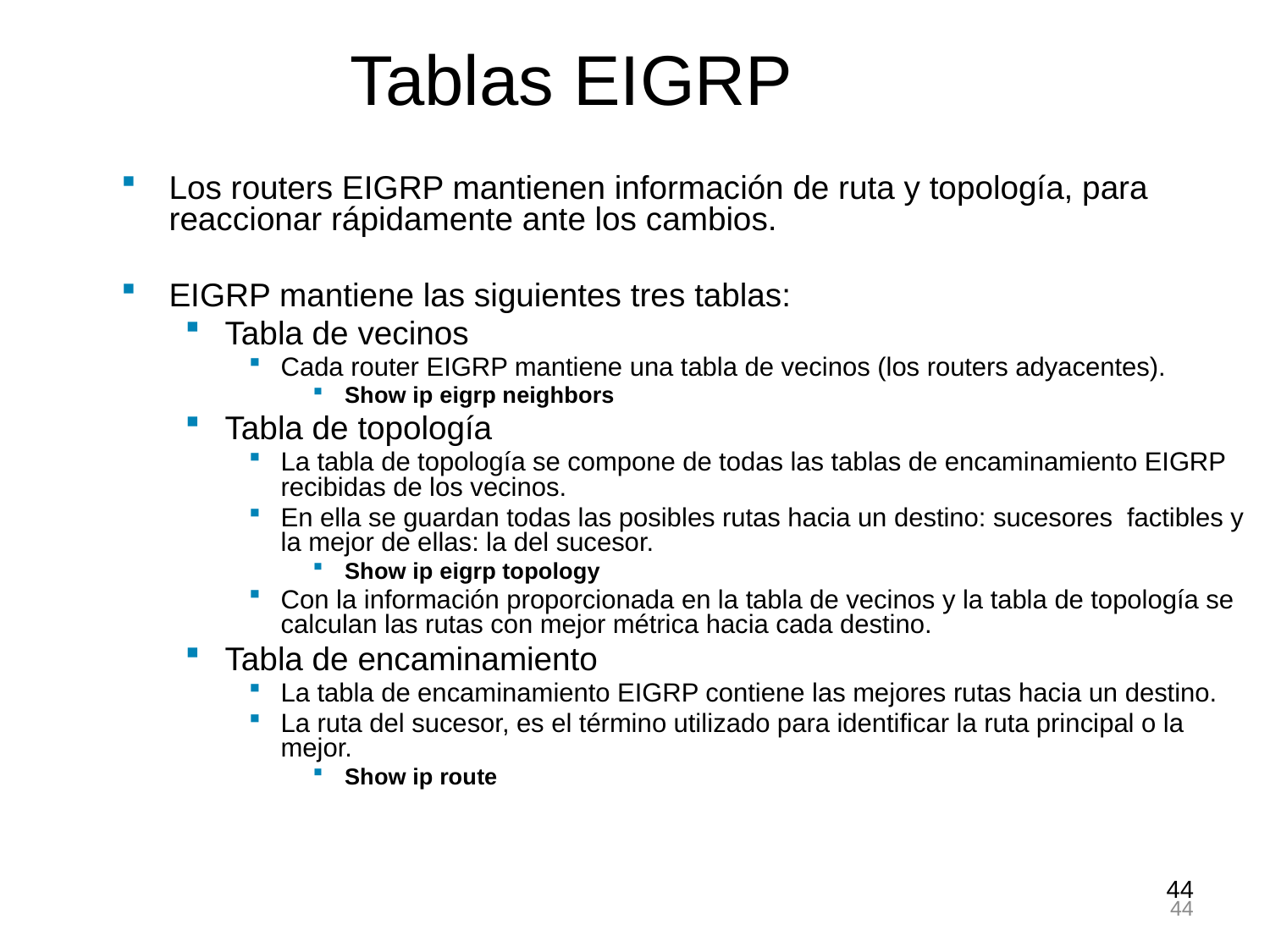

Tablas EIGRP
Los routers EIGRP mantienen información de ruta y topología, para reaccionar rápidamente ante los cambios.

EIGRP mantiene las siguientes tres tablas:
Tabla de vecinos
Cada router EIGRP mantiene una tabla de vecinos (los routers adyacentes).
Show ip eigrp neighbors
Tabla de topología
La tabla de topología se compone de todas las tablas de encaminamiento EIGRP recibidas de los vecinos.
En ella se guardan todas las posibles rutas hacia un destino: sucesores  factibles y la mejor de ellas: la del sucesor.
Show ip eigrp topology
Con la información proporcionada en la tabla de vecinos y la tabla de topología se calculan las rutas con mejor métrica hacia cada destino.
Tabla de encaminamiento
La tabla de encaminamiento EIGRP contiene las mejores rutas hacia un destino.
La ruta del sucesor, es el término utilizado para identificar la ruta principal o la mejor.
Show ip route

44
44